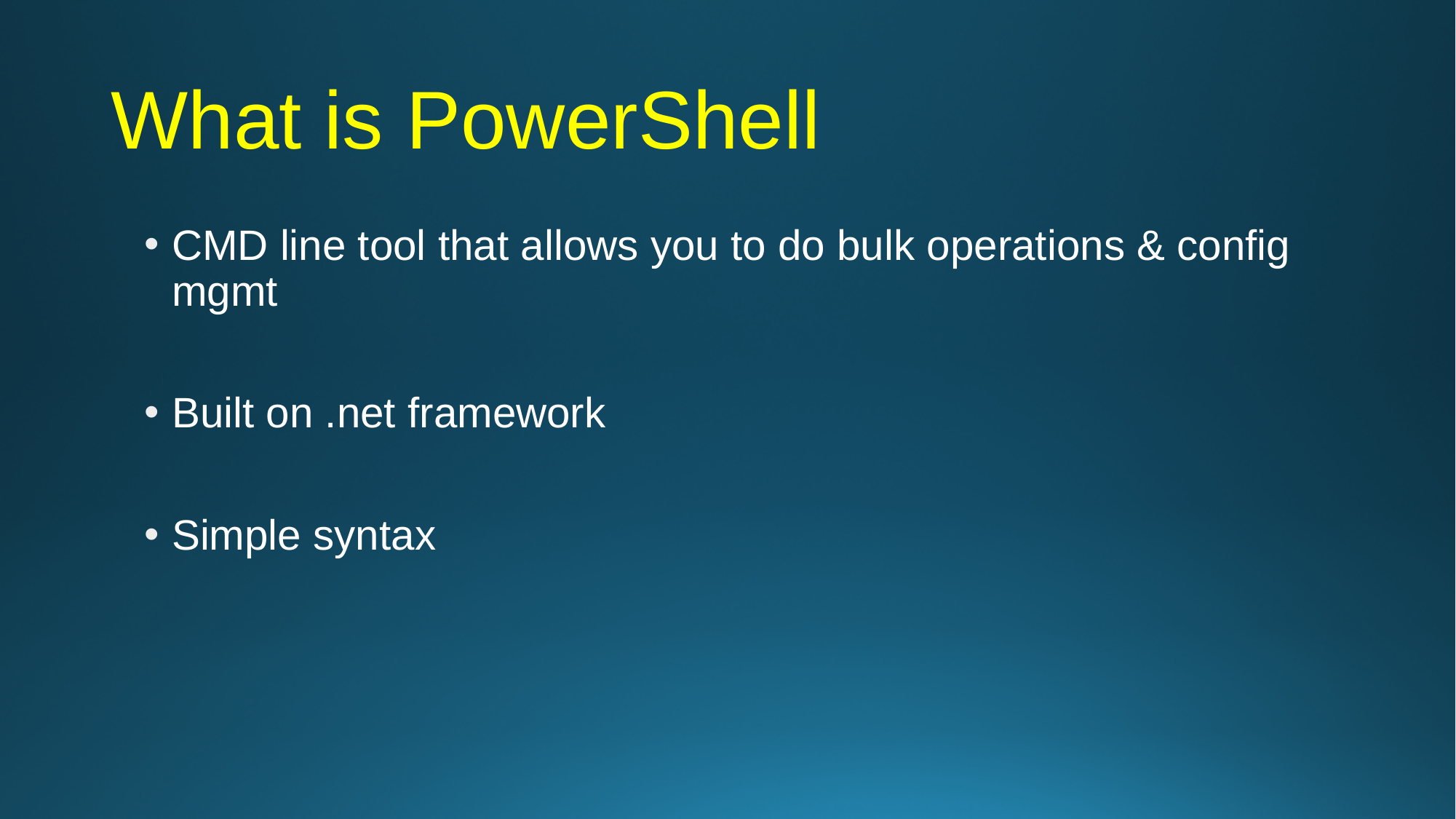

# What is PowerShell
CMD line tool that allows you to do bulk operations & config mgmt

Built on .net framework

Simple syntax